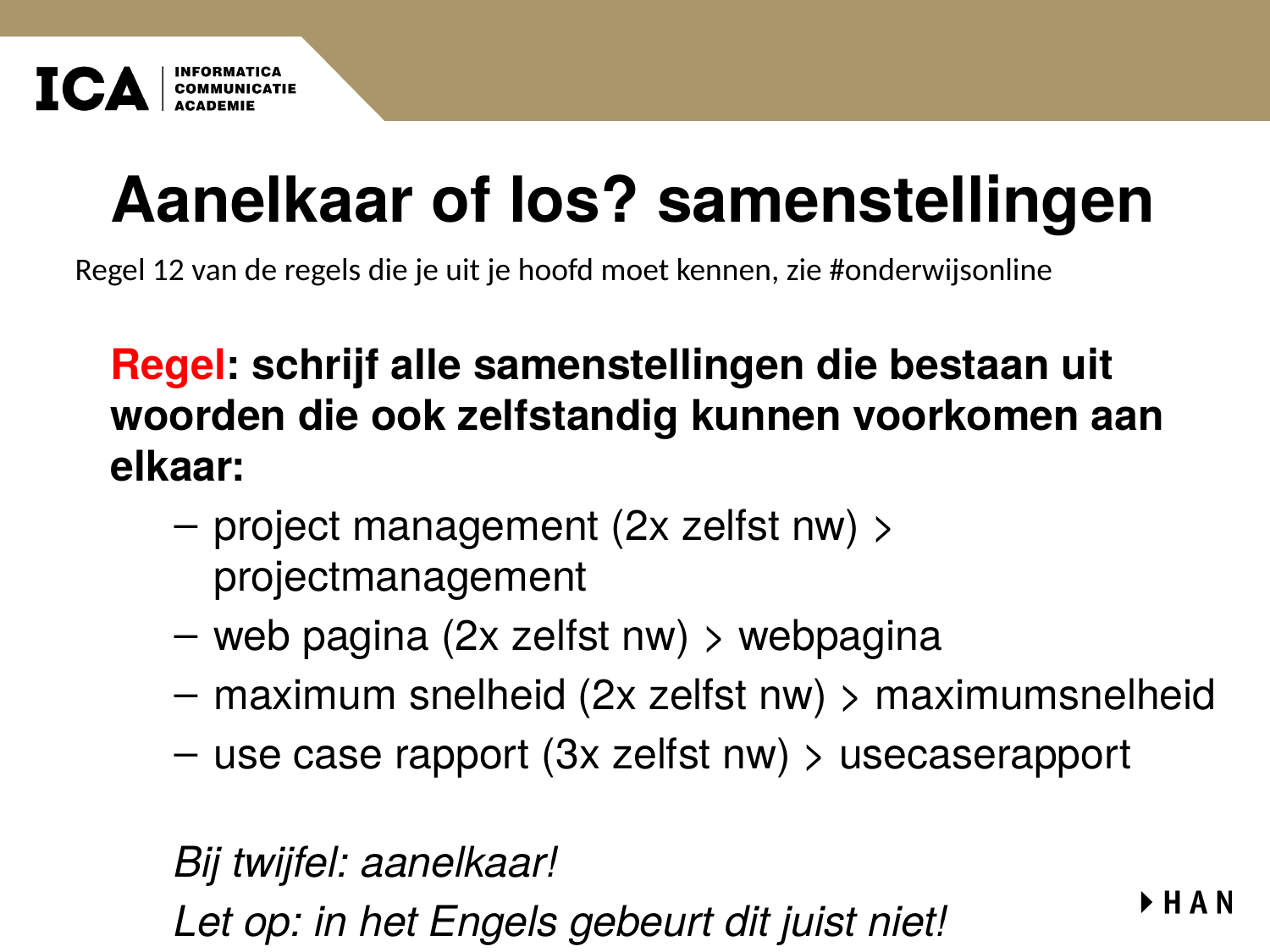

# Aanelkaar of los? samenstellingen
Regel 12 van de regels die je uit je hoofd moet kennen, zie #onderwijsonline
Regel: schrijf alle samenstellingen die bestaan uit woorden die ook zelfstandig kunnen voorkomen aan elkaar:
project management (2x zelfst nw) > projectmanagement
web pagina (2x zelfst nw) > webpagina
maximum snelheid (2x zelfst nw) > maximumsnelheid
use case rapport (3x zelfst nw) > usecaserapport

Bij twijfel: aanelkaar!
Let op: in het Engels gebeurt dit juist niet!